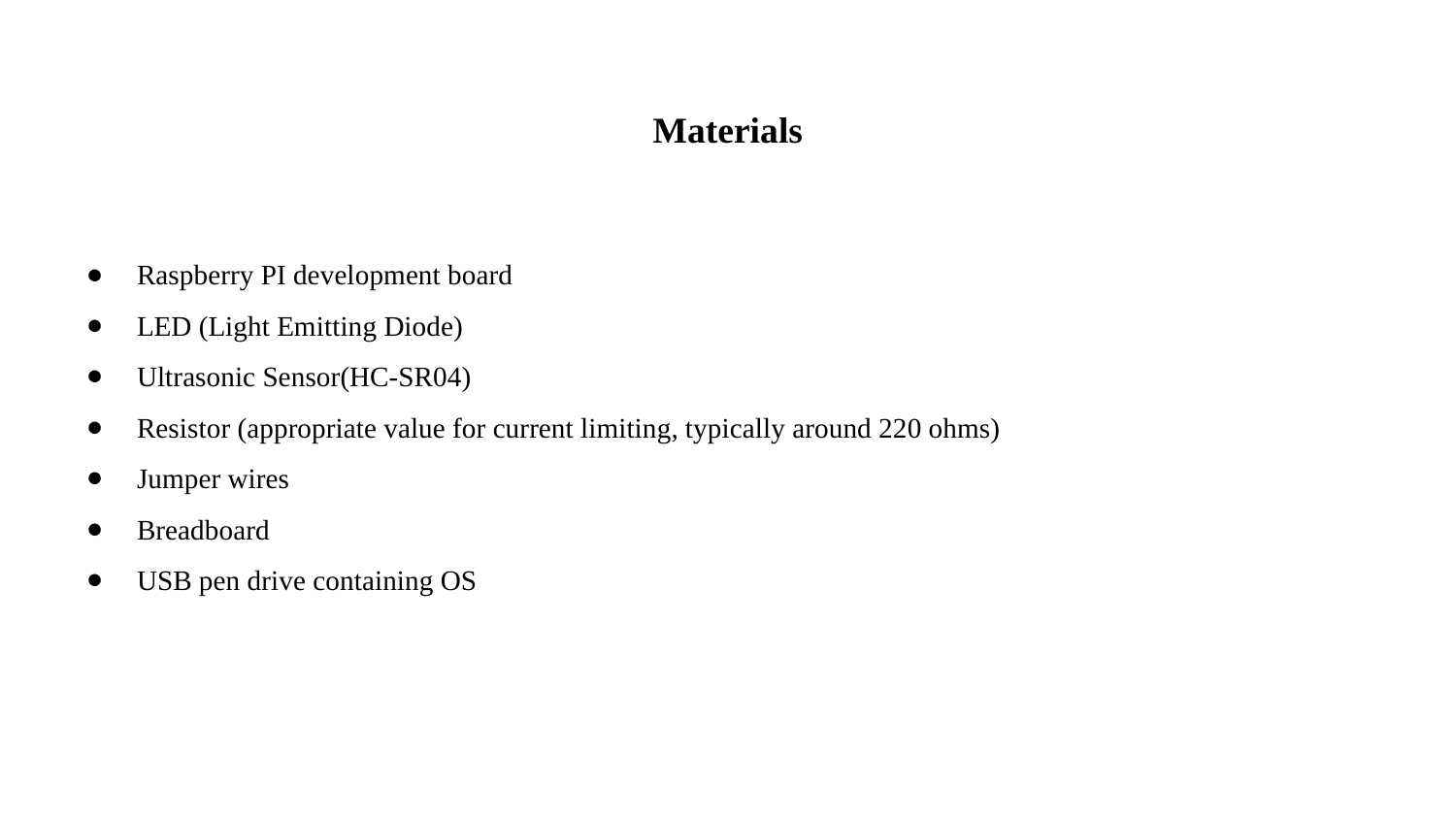

# Materials

Raspberry PI development board
LED (Light Emitting Diode)
Ultrasonic Sensor(HC-SR04)
Resistor (appropriate value for current limiting, typically around 220 ohms)
Jumper wires
Breadboard
USB pen drive containing OS